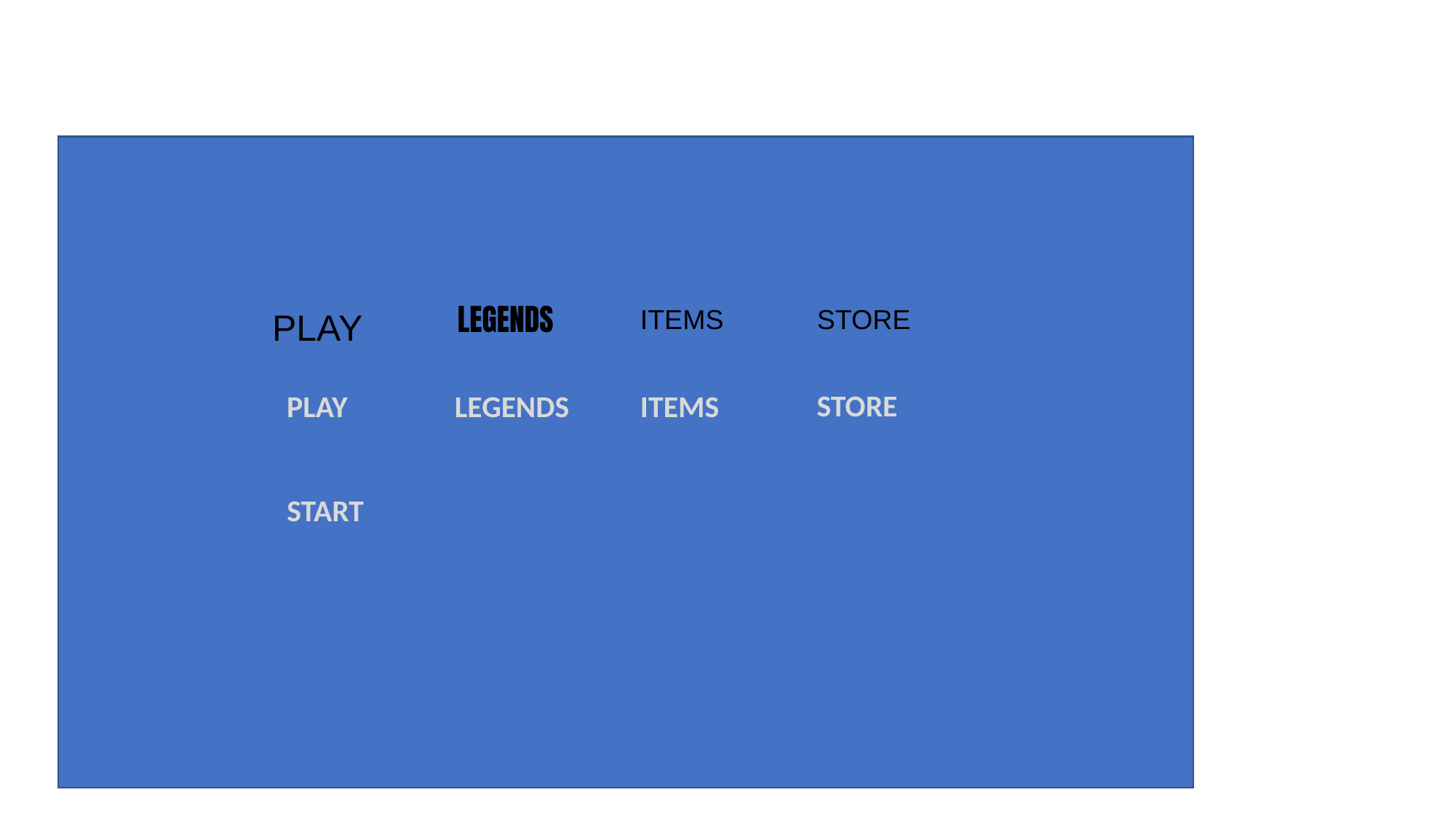

LEGENDS
ITEMS
STORE
PLAY
STORE
PLAY
LEGENDS
ITEMS
START